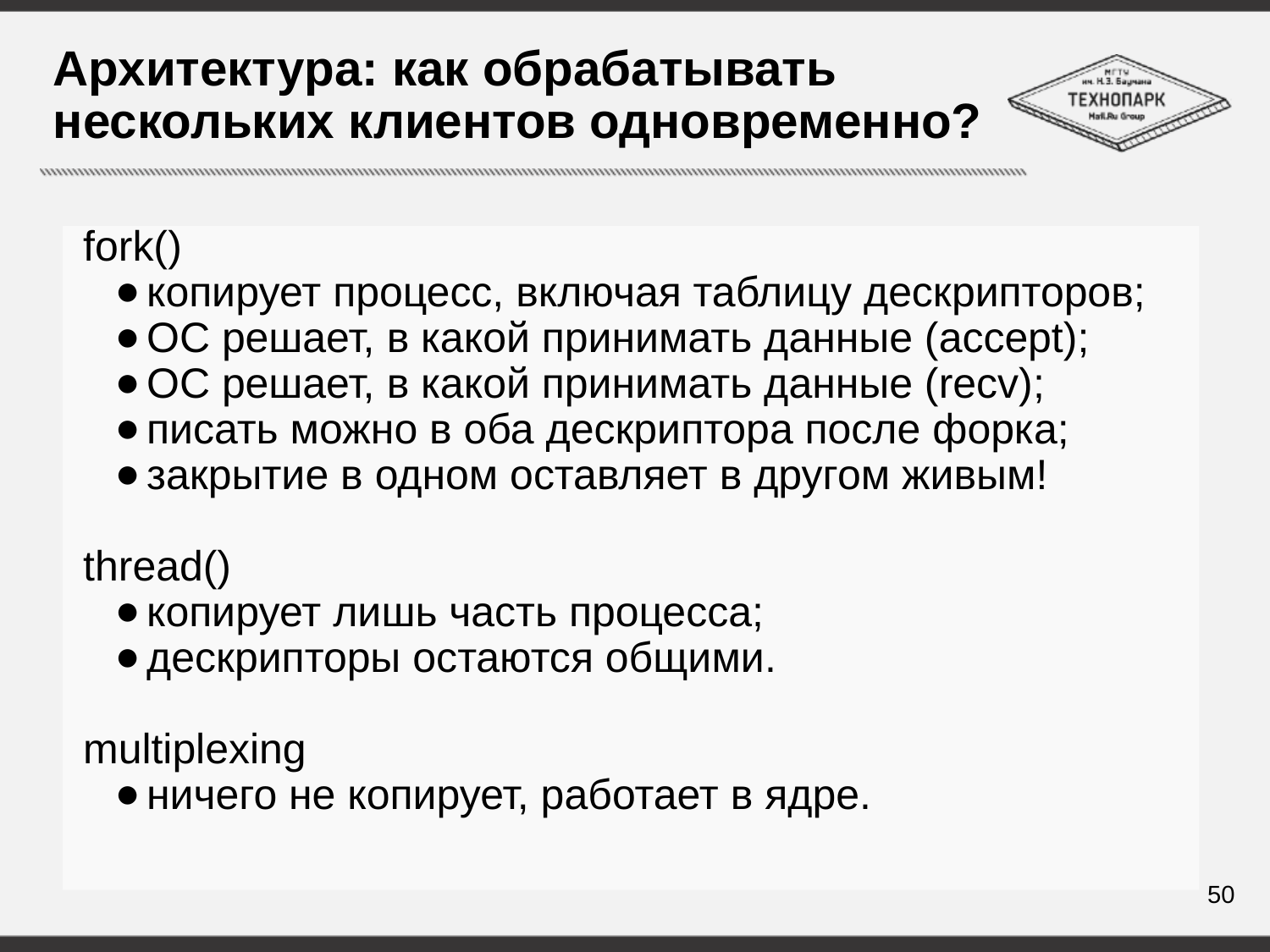

# Архитектура: как обрабатывать нескольких клиентов одновременно?
fork()
копирует процесс, включая таблицу дескрипторов;
ОС решает, в какой принимать данные (accept);
ОС решает, в какой принимать данные (recv);
писать можно в оба дескриптора после форка;
закрытие в одном оставляет в другом живым!

thread()
копирует лишь часть процесса;
дескрипторы остаются общими.

multiplexing
ничего не копирует, работает в ядре.
50